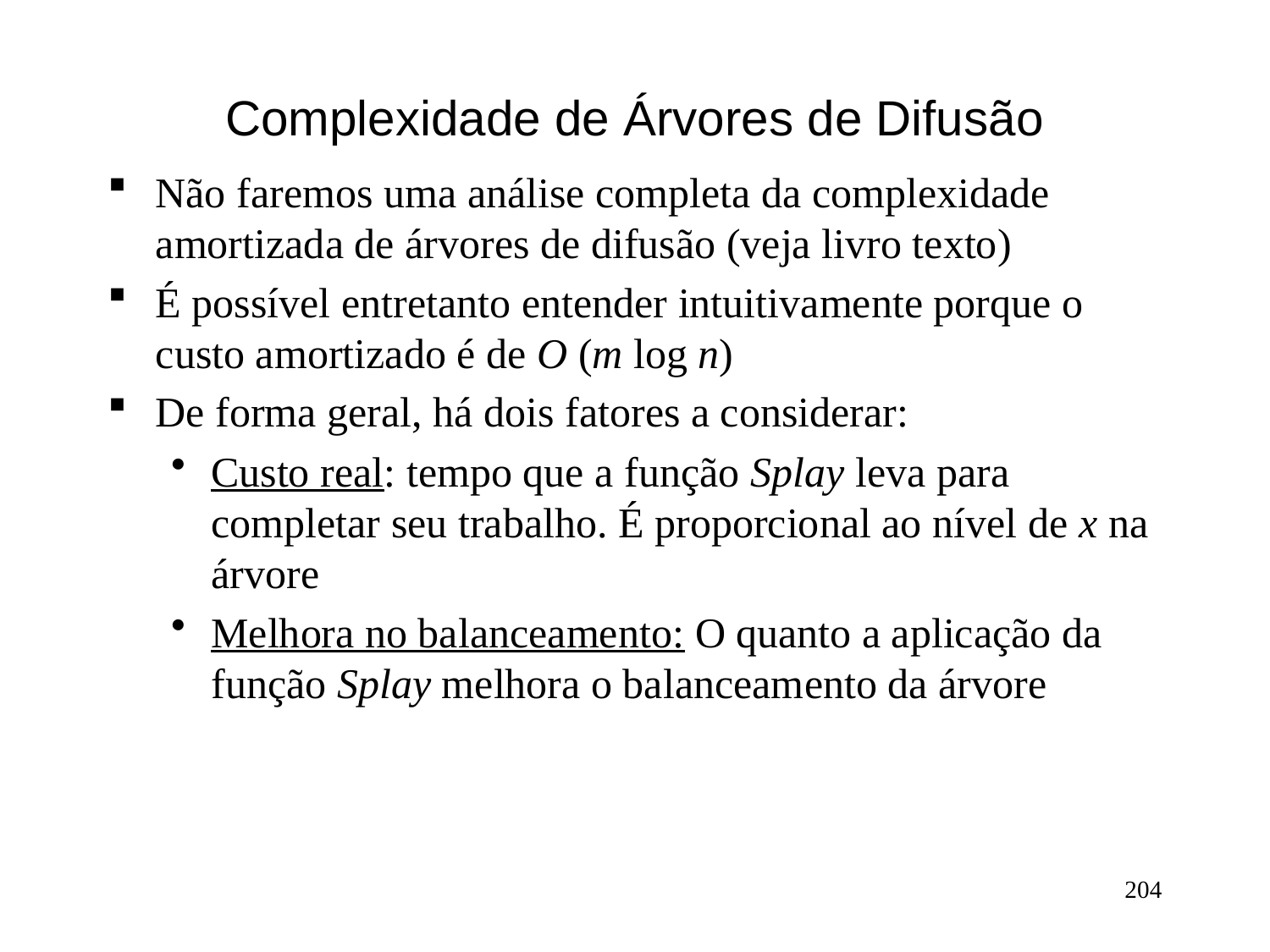

# Complexidade de Árvores de Difusão
Não faremos uma análise completa da complexidade amortizada de árvores de difusão (veja livro texto)
É possível entretanto entender intuitivamente porque o custo amortizado é de O (m log n)
De forma geral, há dois fatores a considerar:
Custo real: tempo que a função Splay leva para completar seu trabalho. É proporcional ao nível de x na árvore
Melhora no balanceamento: O quanto a aplicação da função Splay melhora o balanceamento da árvore

204